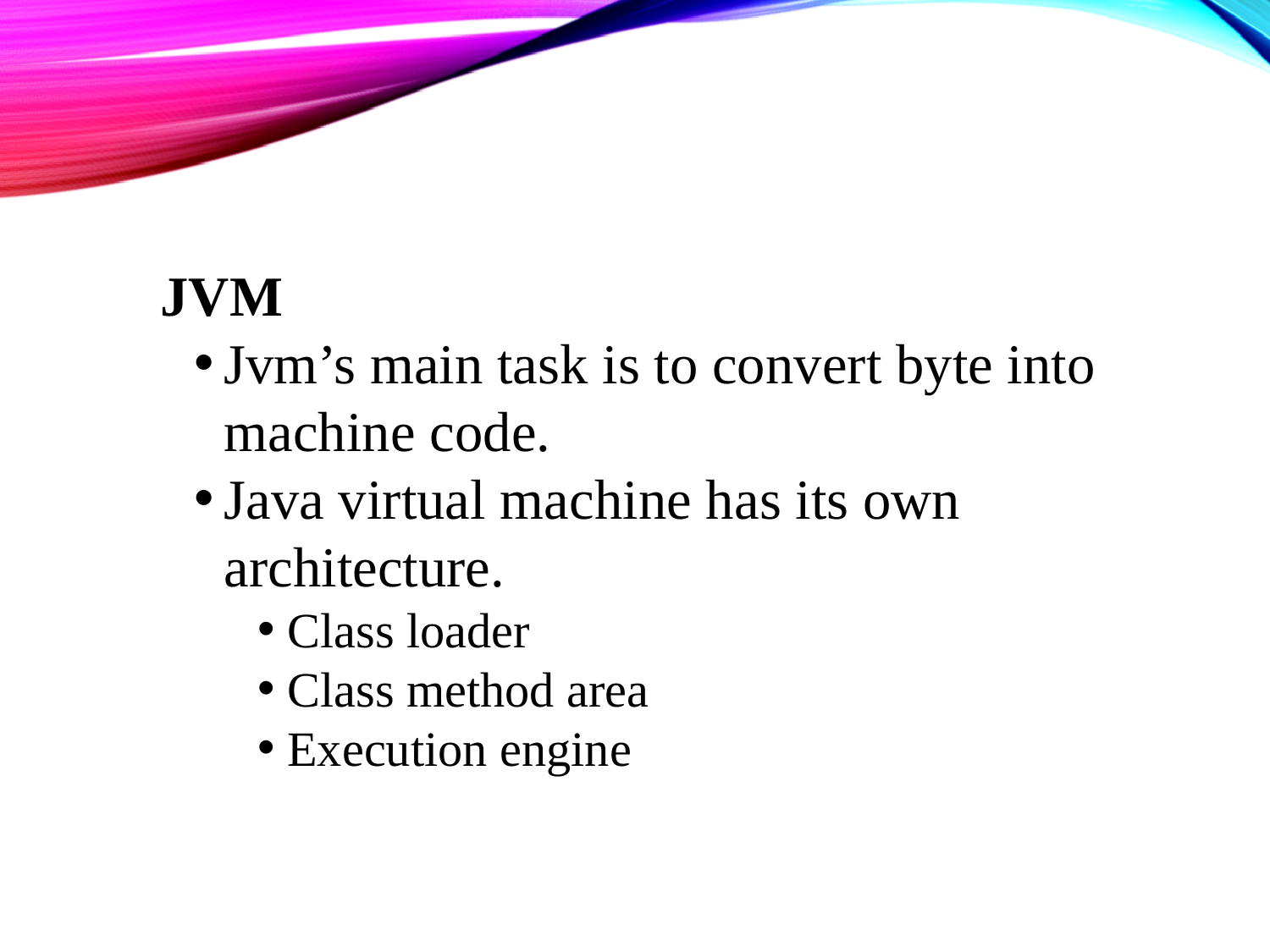

JVM
Jvm’s main task is to convert byte into machine code.
Java virtual machine has its own architecture.
Class loader
Class method area
Execution engine